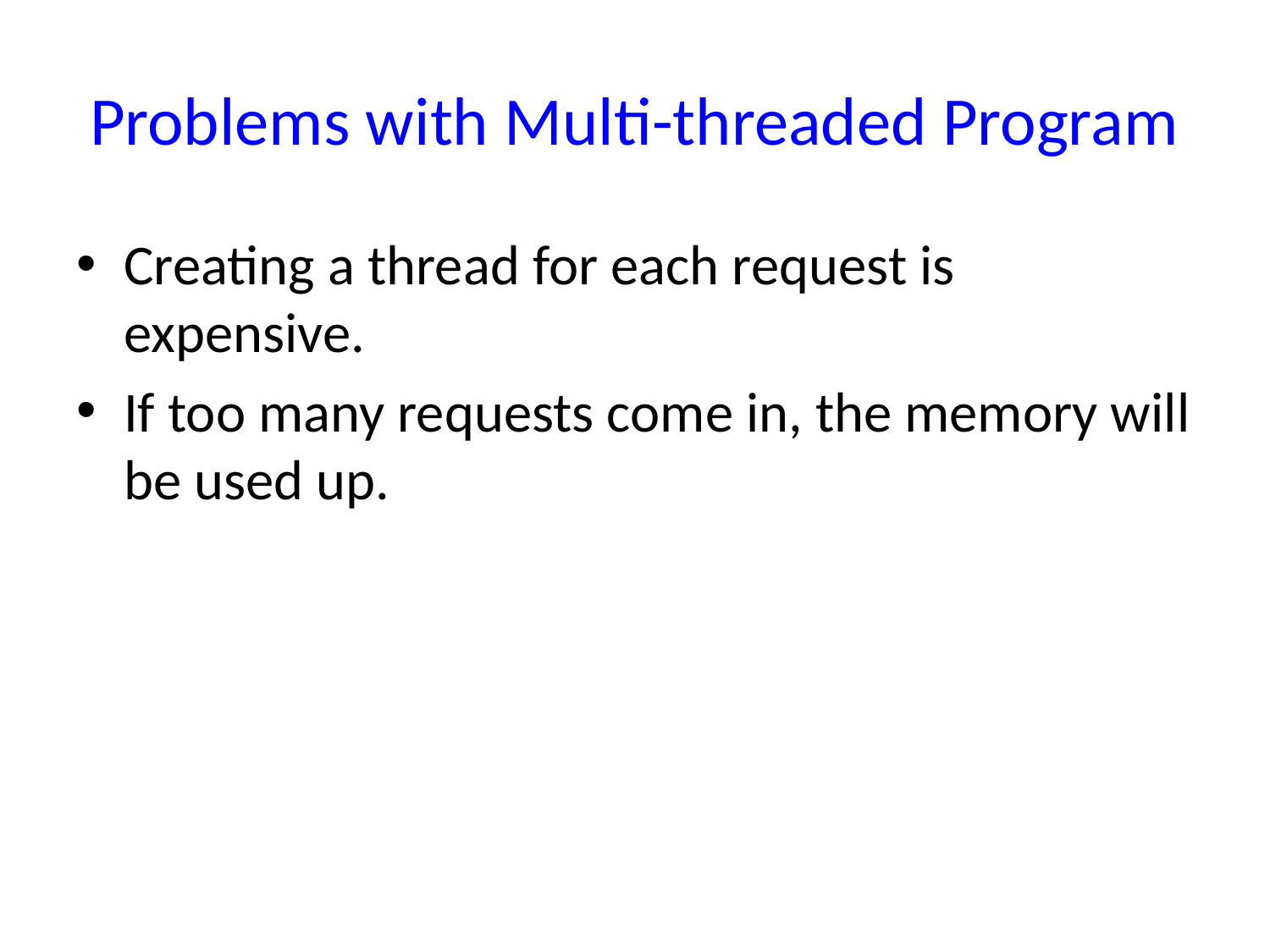

# Problems with Multi-threaded Program
Creating a thread for each request is expensive.
If too many requests come in, the memory will be used up.